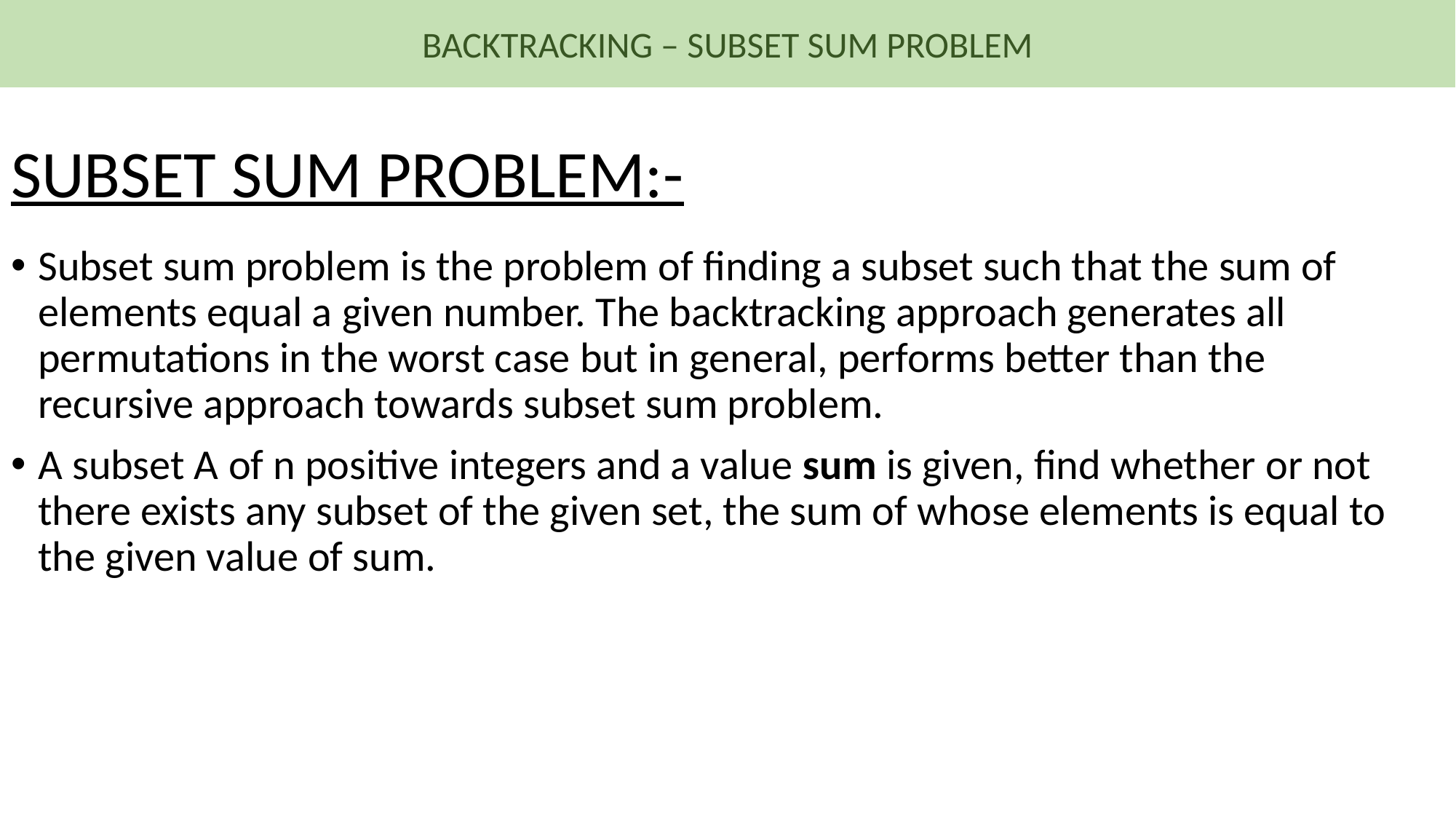

BACKTRACKING – SUBSET SUM PROBLEM
# SUBSET SUM PROBLEM:-
Subset sum problem is the problem of finding a subset such that the sum of elements equal a given number. The backtracking approach generates all permutations in the worst case but in general, performs better than the recursive approach towards subset sum problem.
A subset A of n positive integers and a value sum is given, find whether or not there exists any subset of the given set, the sum of whose elements is equal to the given value of sum.